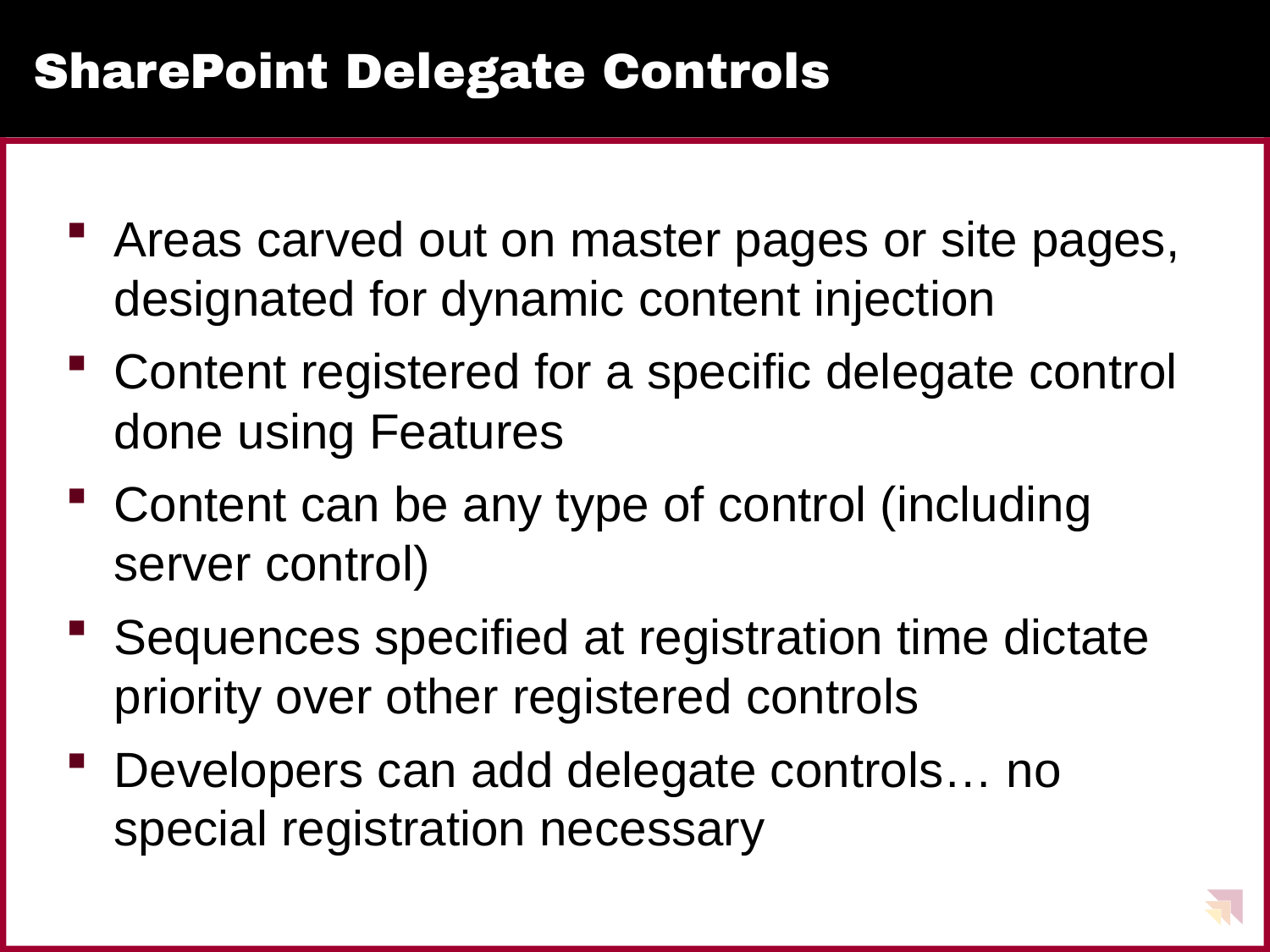

# SharePoint Delegate Controls
Areas carved out on master pages or site pages, designated for dynamic content injection
Content registered for a specific delegate control done using Features
Content can be any type of control (including server control)
Sequences specified at registration time dictate priority over other registered controls
Developers can add delegate controls… no special registration necessary